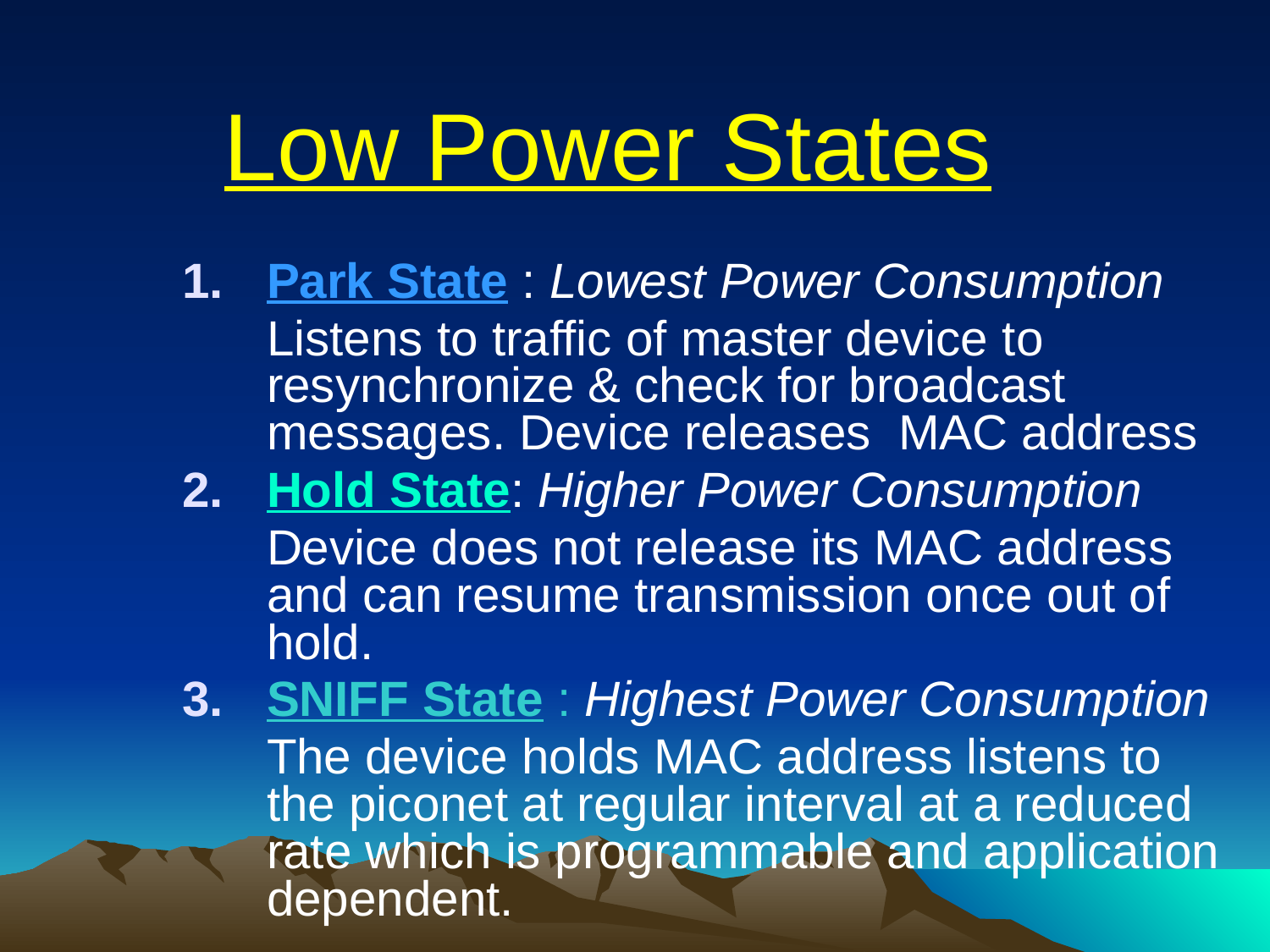

# Low Power States
Park State : Lowest Power Consumption
	Listens to traffic of master device to resynchronize & check for broadcast messages. Device releases  MAC address
Hold State: Higher Power Consumption
	Device does not release its MAC address and can resume transmission once out of hold.
SNIFF State : Highest Power Consumption
	The device holds MAC address listens to the piconet at regular interval at a reduced rate which is programmable and application dependent.